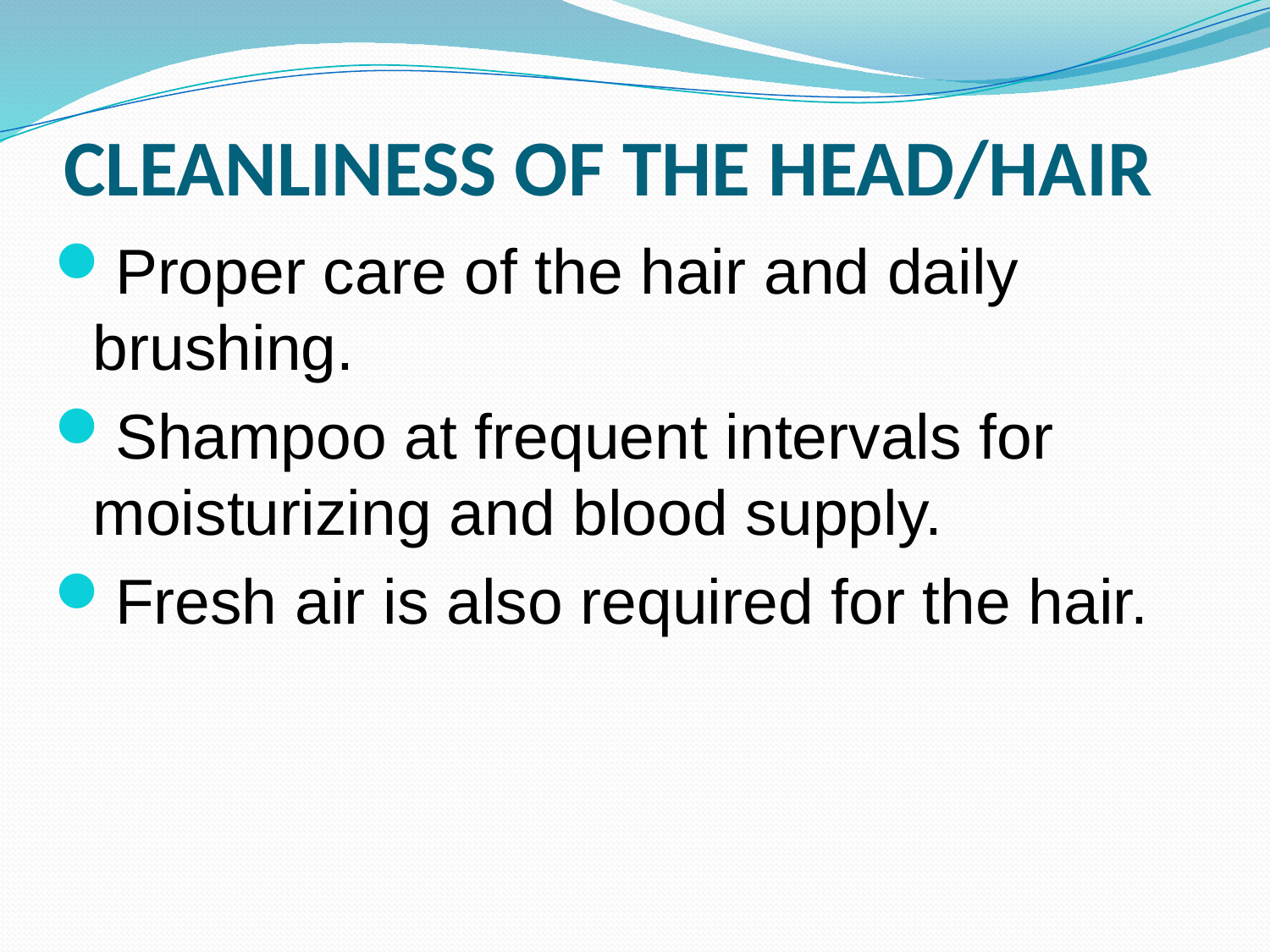

# CLEANLINESS OF THE HEAD/HAIR

Proper care of the hair and daily brushing.
Shampoo at frequent intervals for moisturizing and blood supply.
Fresh air is also required for the hair.